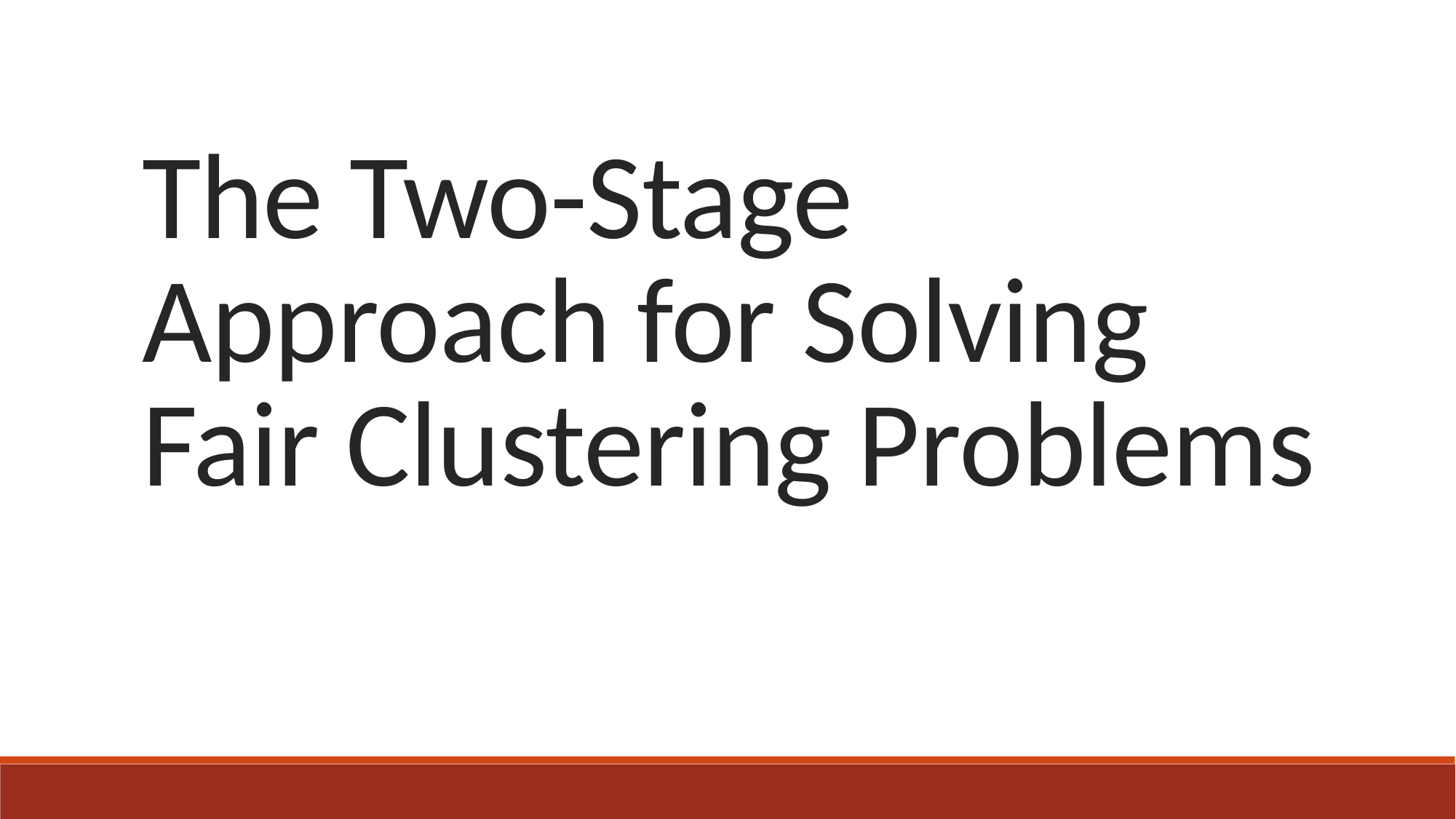

# The Two-Stage Approach for Solving Fair Clustering Problems